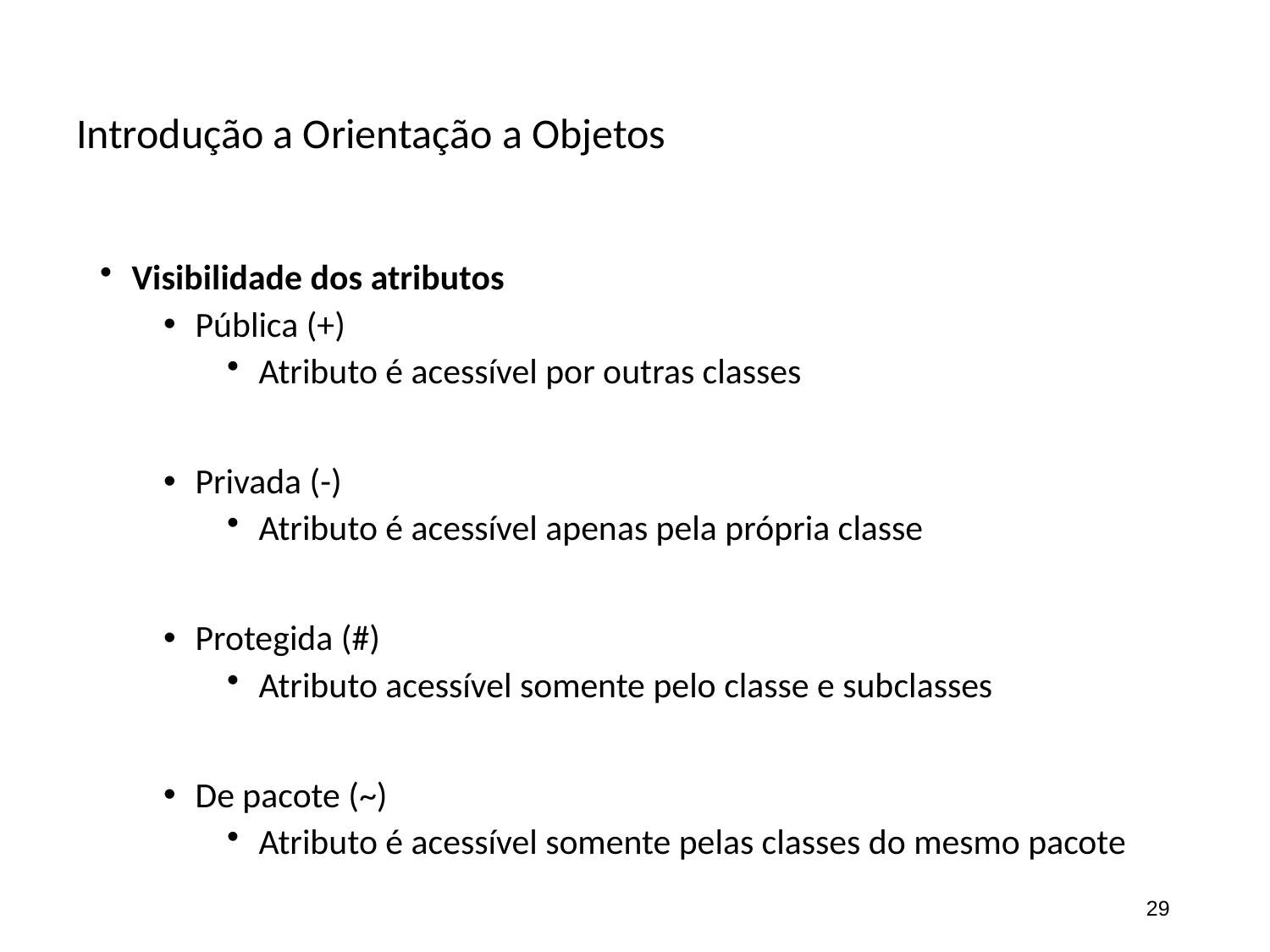

# Introdução a Orientação a Objetos
Visibilidade dos atributos
Pública (+)
Atributo é acessível por outras classes

Privada (-)
Atributo é acessível apenas pela própria classe

Protegida (#)
Atributo acessível somente pelo classe e subclasses

De pacote (~)
Atributo é acessível somente pelas classes do mesmo pacote

29